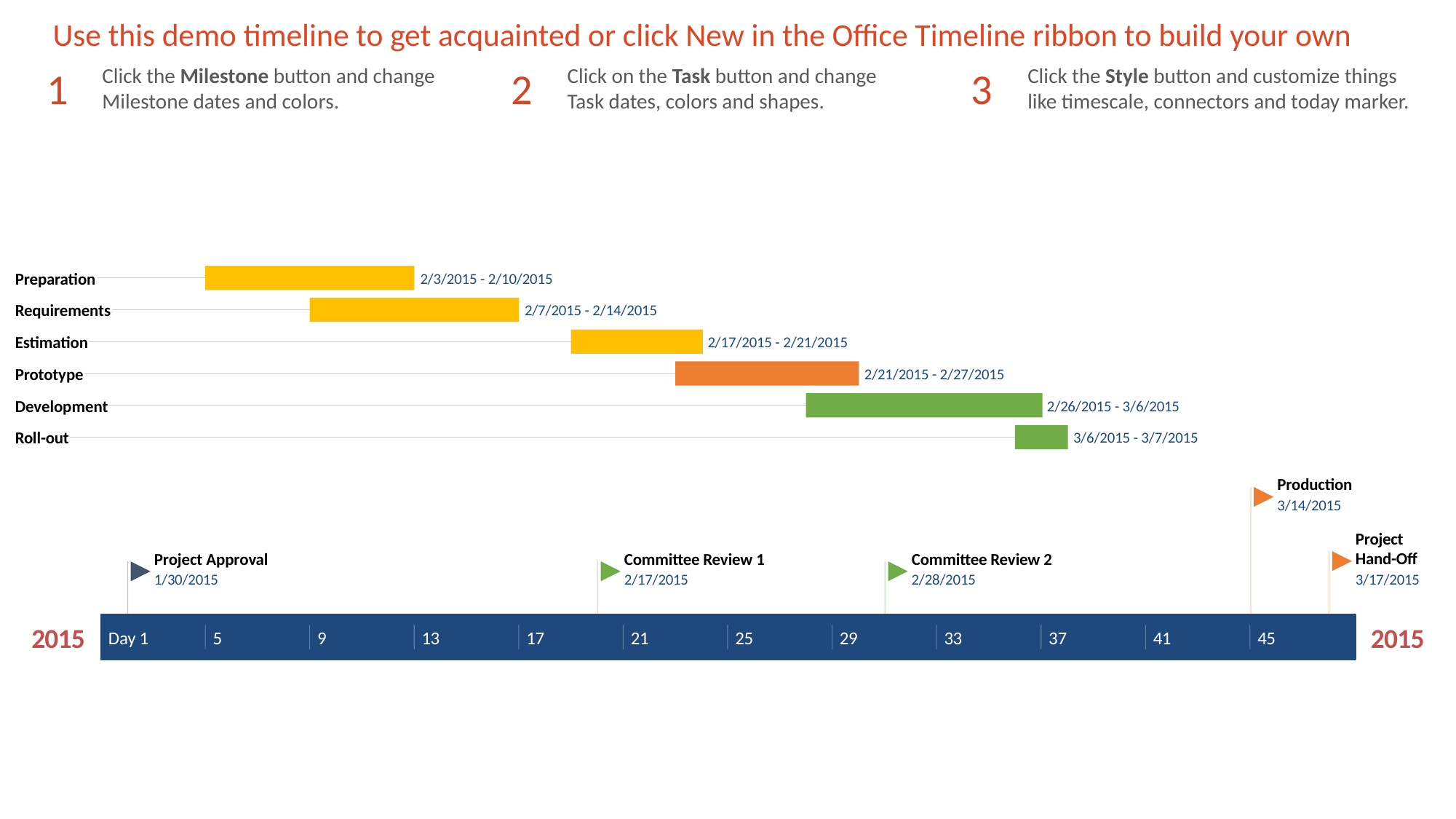

Use this demo timeline to get acquainted or click New in the Office Timeline ribbon to build your own
1
2
3
Click the Milestone button and change Milestone dates and colors.
Click on the Task button and change
Task dates, colors and shapes.
Click the Style button and customize things like timescale, connectors and today marker.
8 days

Preparation
2/3/2015 - 2/10/2015

8 days

Requirements
2/7/2015 - 2/14/2015

5 days

Estimation
2/17/2015 - 2/21/2015

7 days

Prototype
2/21/2015 - 2/27/2015

9 days

Development
2/26/2015 - 3/6/2015

2 days

Roll-out
3/6/2015 - 3/7/2015

Production

3/14/2015
Project Hand-Off
Project Approval
Committee Review 1
Committee Review 2

1/30/2015
2/17/2015
2/28/2015
3/17/2015

2015
2015
Day 1
5
9
13
17
21
25
29
33
37
41
45

Today